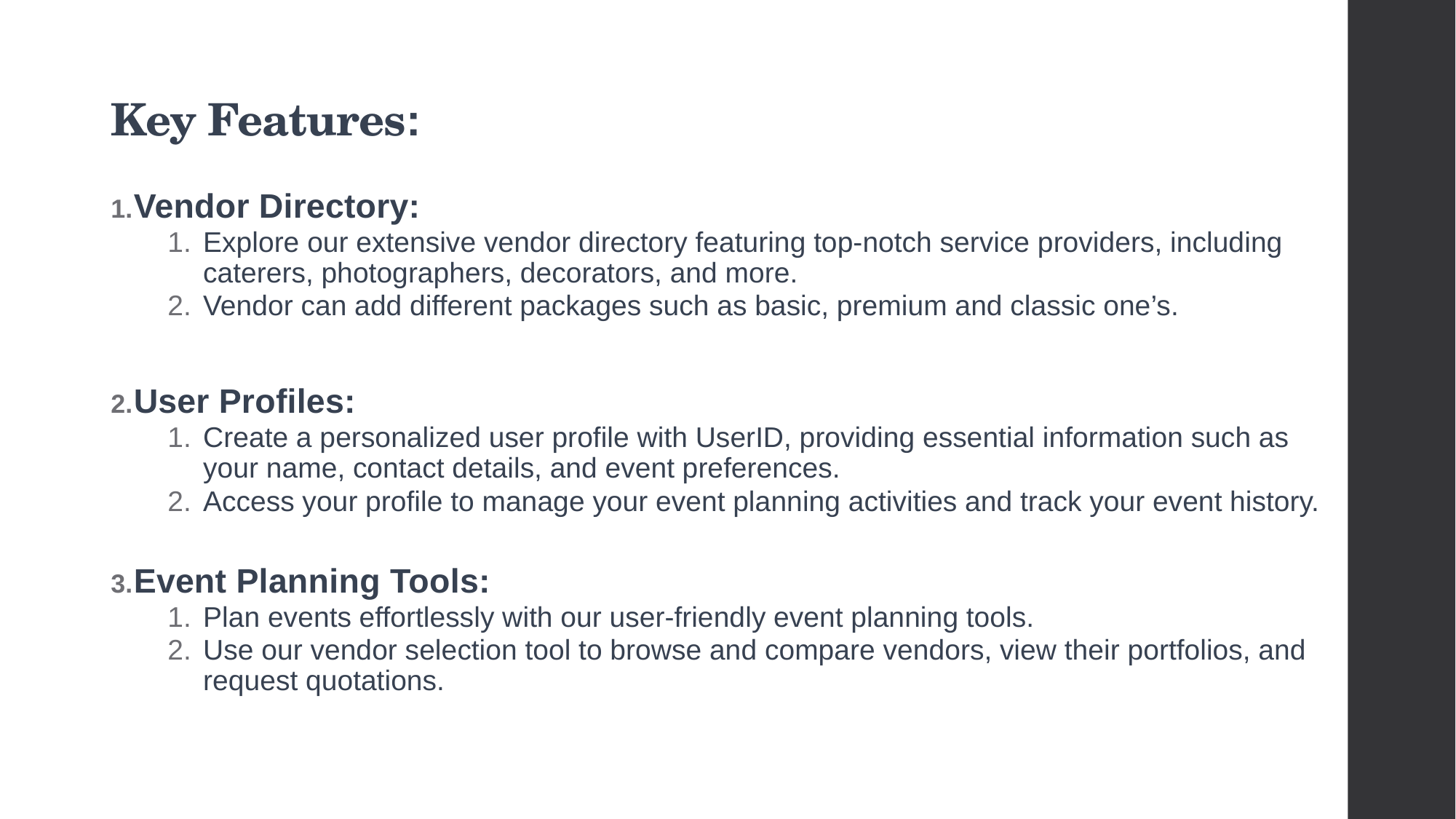

# Key Features:

Vendor Directory:
Explore our extensive vendor directory featuring top-notch service providers, including caterers, photographers, decorators, and more.
Vendor can add different packages such as basic, premium and classic one’s.

User Profiles:
Create a personalized user profile with UserID, providing essential information such as your name, contact details, and event preferences.
Access your profile to manage your event planning activities and track your event history.

Event Planning Tools:
Plan events effortlessly with our user-friendly event planning tools.
Use our vendor selection tool to browse and compare vendors, view their portfolios, and request quotations.